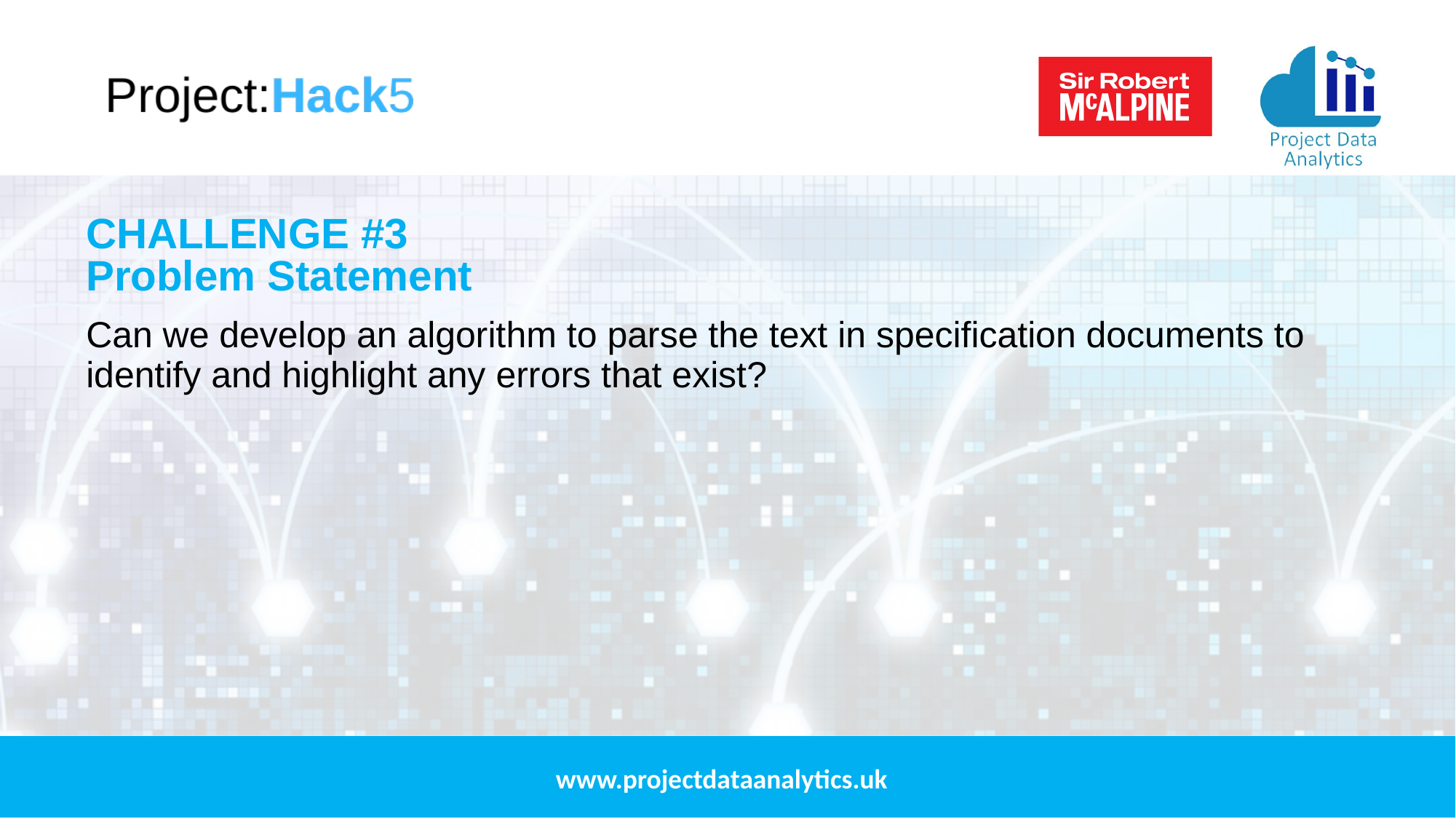

CHALLENGE #3
Problem Statement
Can we develop an algorithm to parse the text in specification documents to identify and highlight any errors that exist?